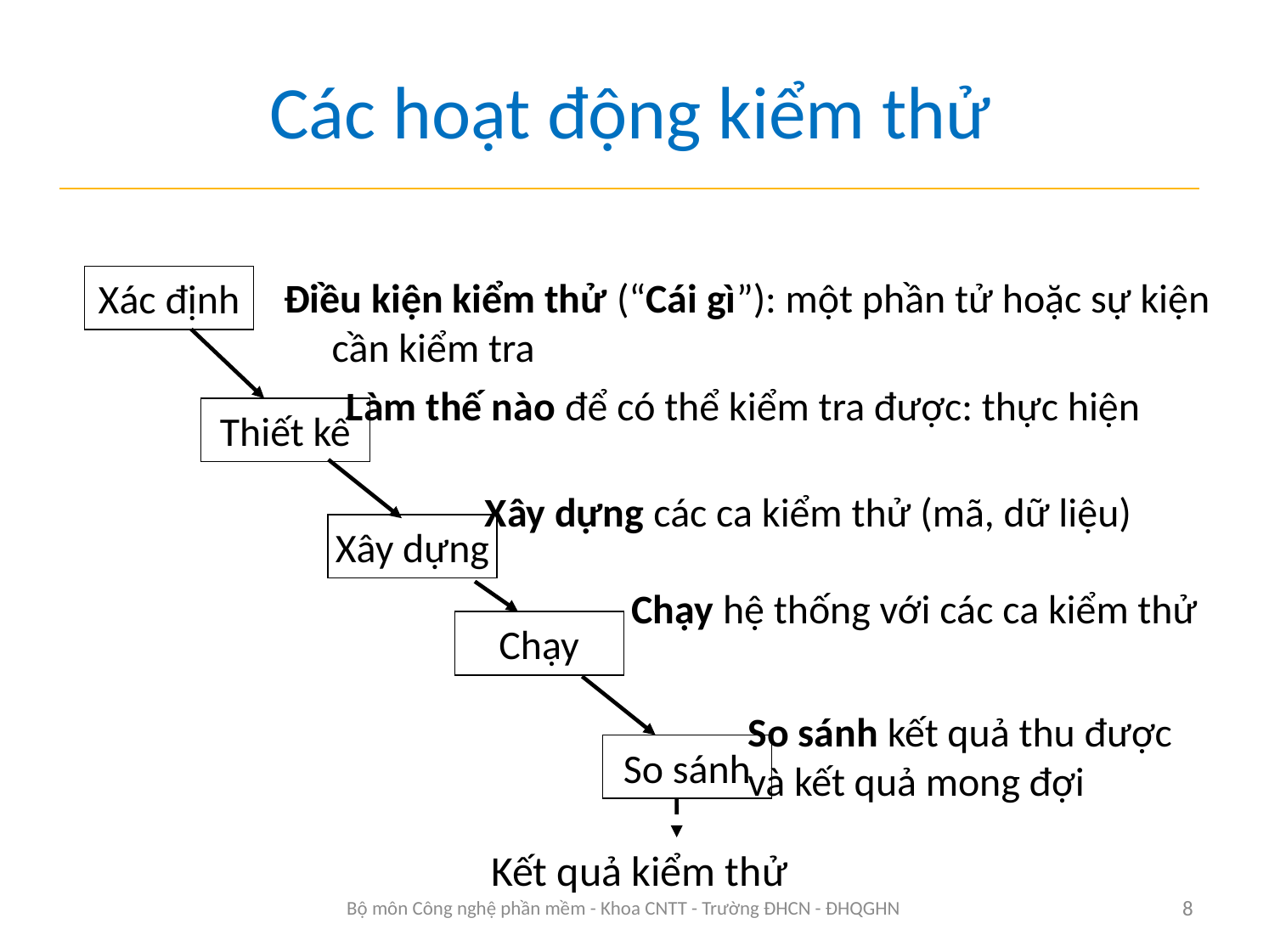

# Các hoạt động kiểm thử
Xác định
Điều kiện kiểm thử (“Cái gì”): một phần tử hoặc sự kiện cần kiểm tra

Làm thế nào để có thể kiểm tra được: thực hiện
Thiết kế

Xây dựng các ca kiểm thử (mã, dữ liệu)
Xây dựng
Chạy hệ thống với các ca kiểm thử

Chạy

So sánh kết quả thu được
và kết quả mong đợi
So sánh

Kết quả kiểm thử
Bộ môn Công nghệ phần mềm - Khoa CNTT - Trường ĐHCN - ĐHQGHN
8